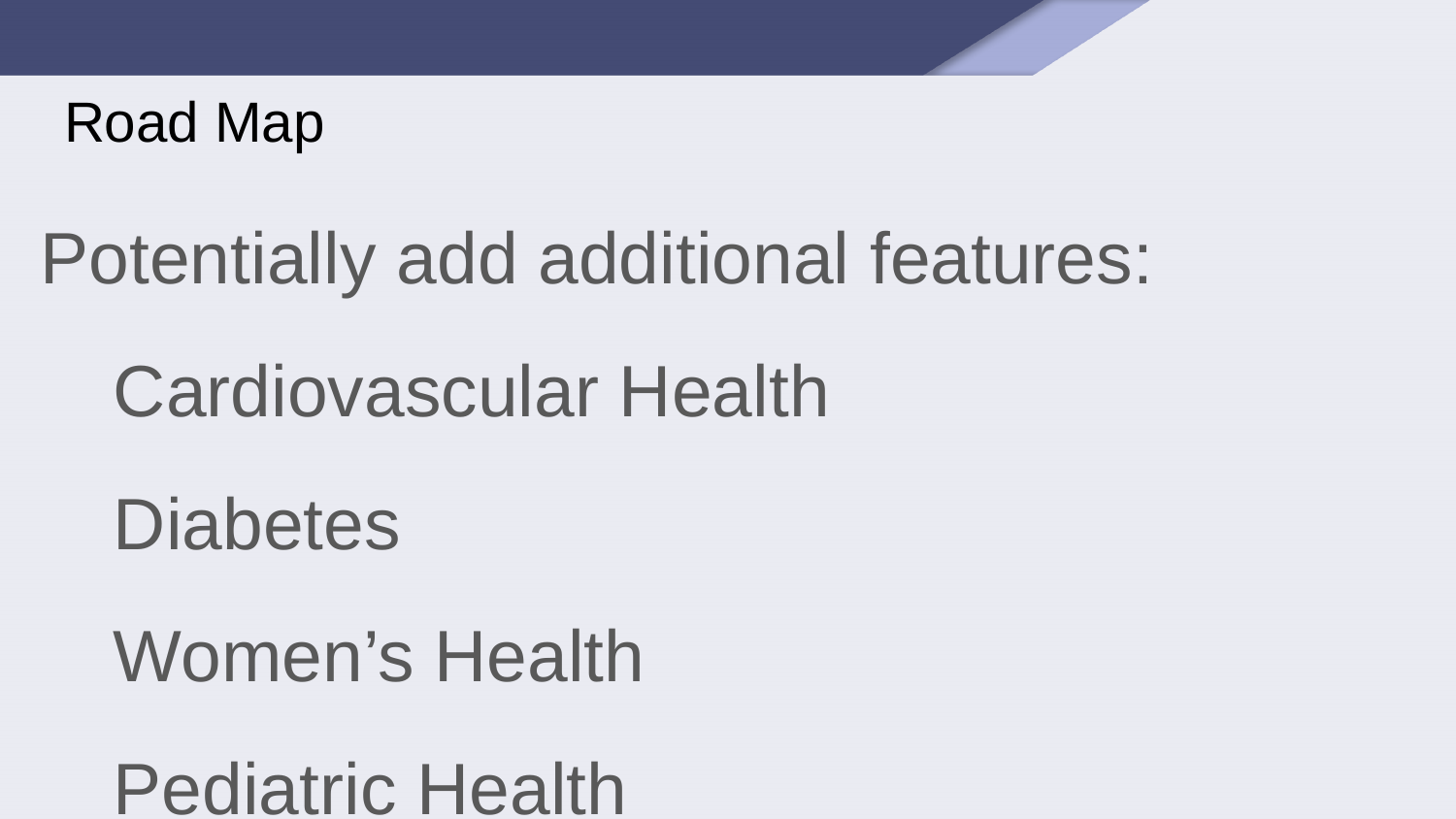

# Road Map
Potentially add additional features:
Cardiovascular Health
Diabetes
Women’s Health
Pediatric Health